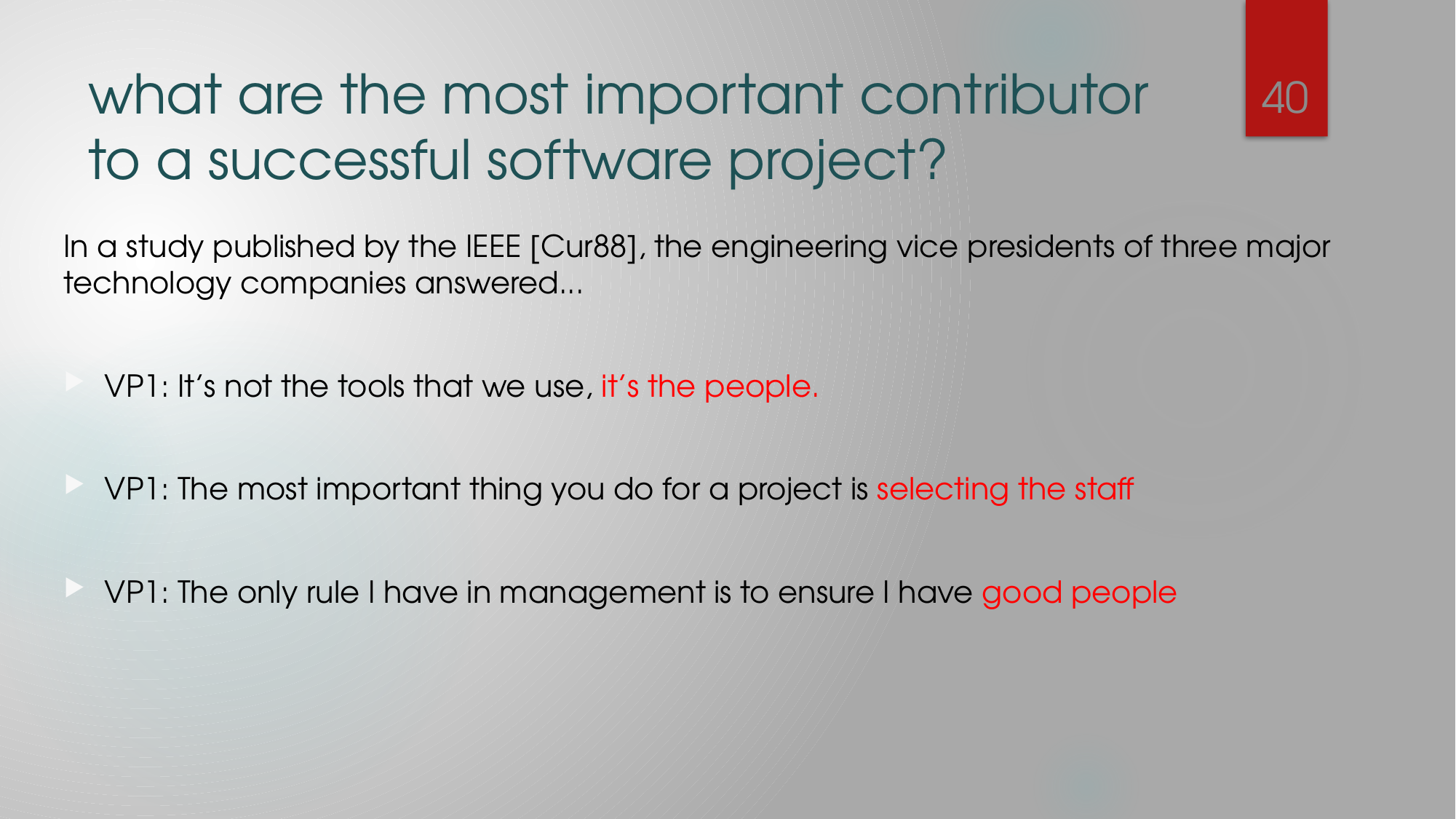

40
# what are the most important contributor to a successful software project?
In a study published by the IEEE [Cur88], the engineering vice presidents of three major technology companies answered...

VP1: It’s not the tools that we use, it’s the people.

VP1: The most important thing you do for a project is selecting the staff

VP1: The only rule I have in management is to ensure I have good people